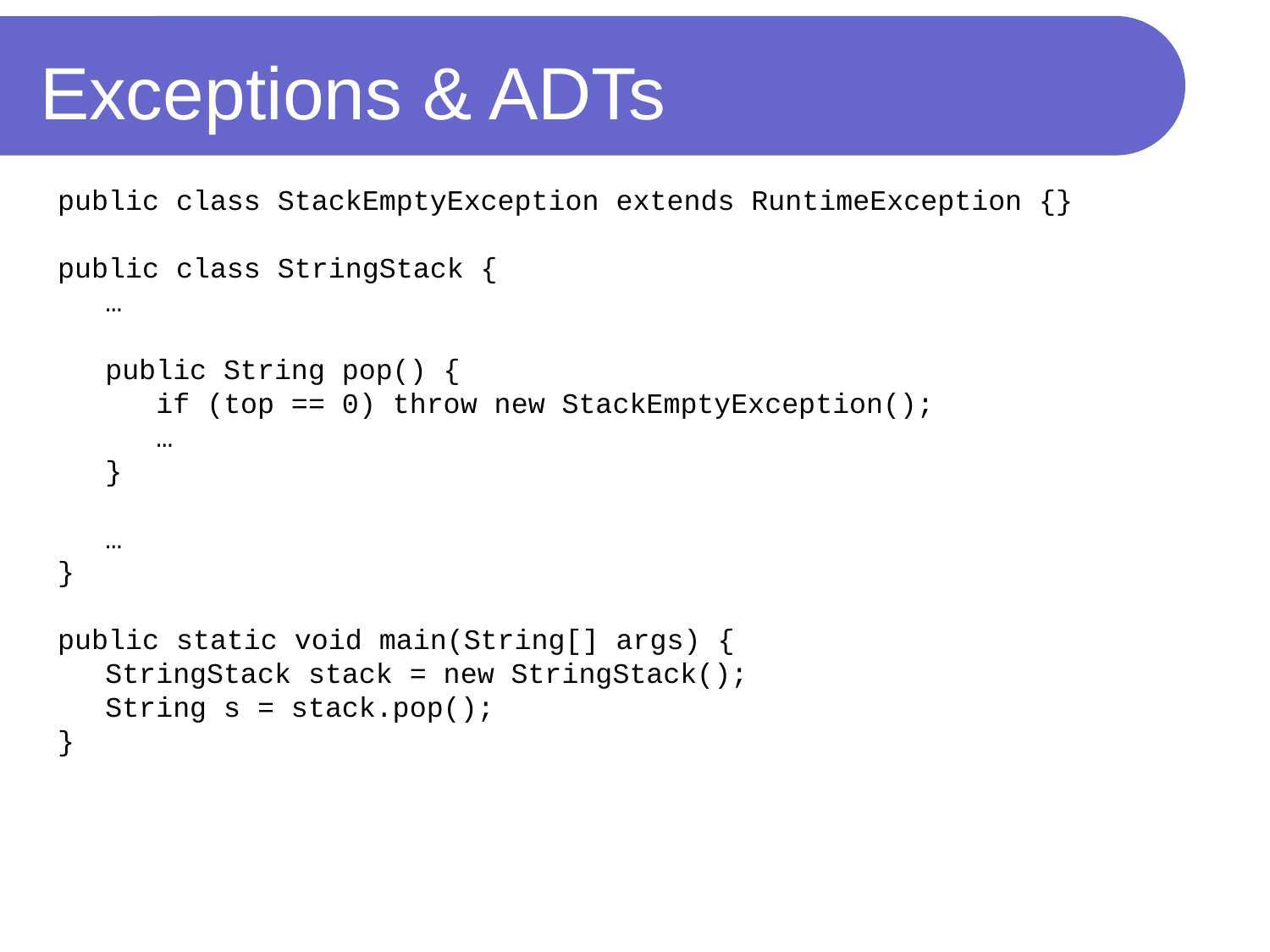

# Exceptions & ADTs
public class StackEmptyException extends RuntimeException {}

public class StringStack {
	…

	public String pop() {
	   if (top == 0) throw new StackEmptyException();
	   …
	}

	…
}

public static void main(String[] args) {
	StringStack stack = new StringStack();
	String s = stack.pop();
}